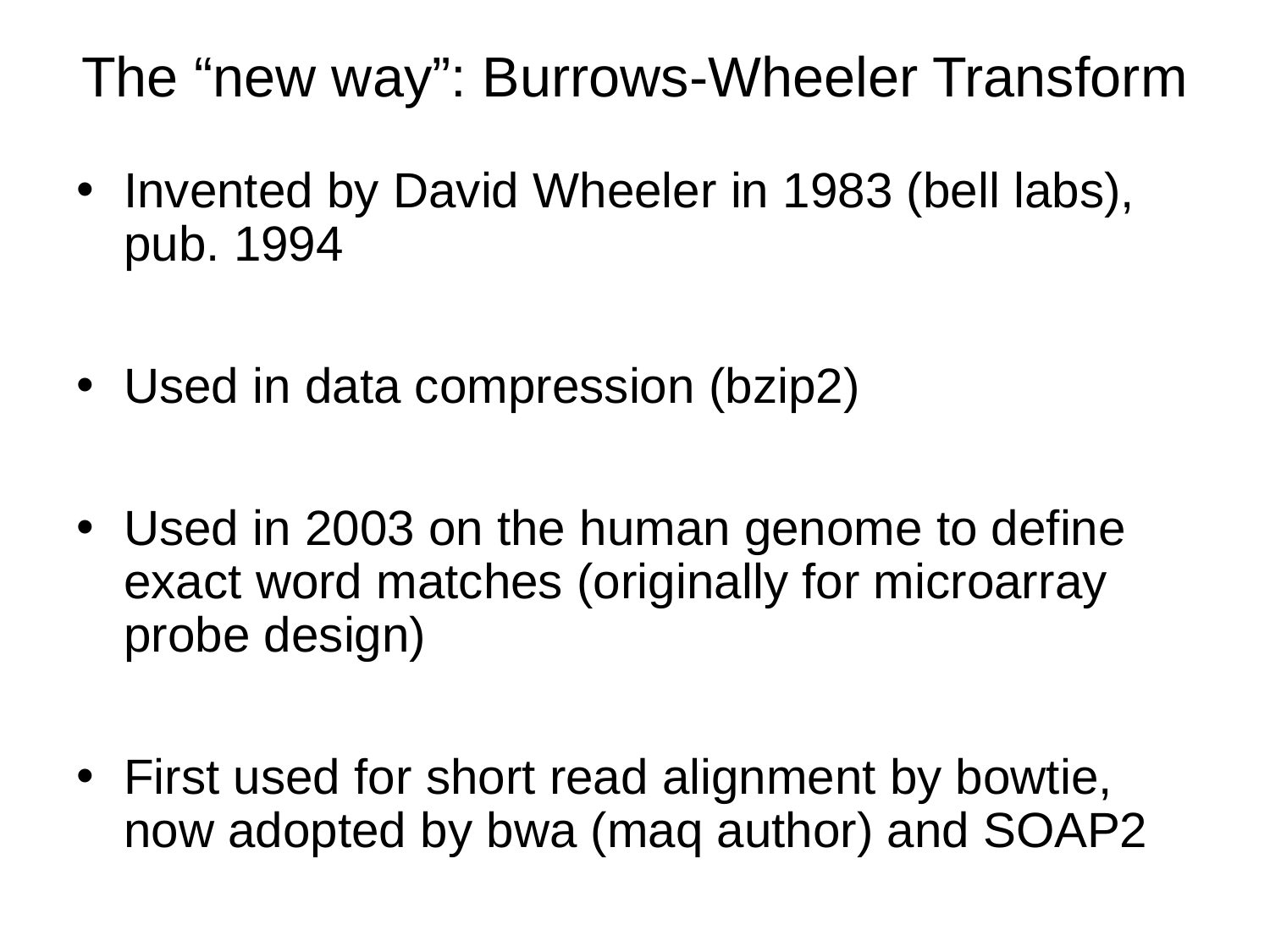

# The “new way”: Burrows-Wheeler Transform
Invented by David Wheeler in 1983 (bell labs), pub. 1994

Used in data compression (bzip2)

Used in 2003 on the human genome to define exact word matches (originally for microarray probe design)

First used for short read alignment by bowtie, now adopted by bwa (maq author) and SOAP2